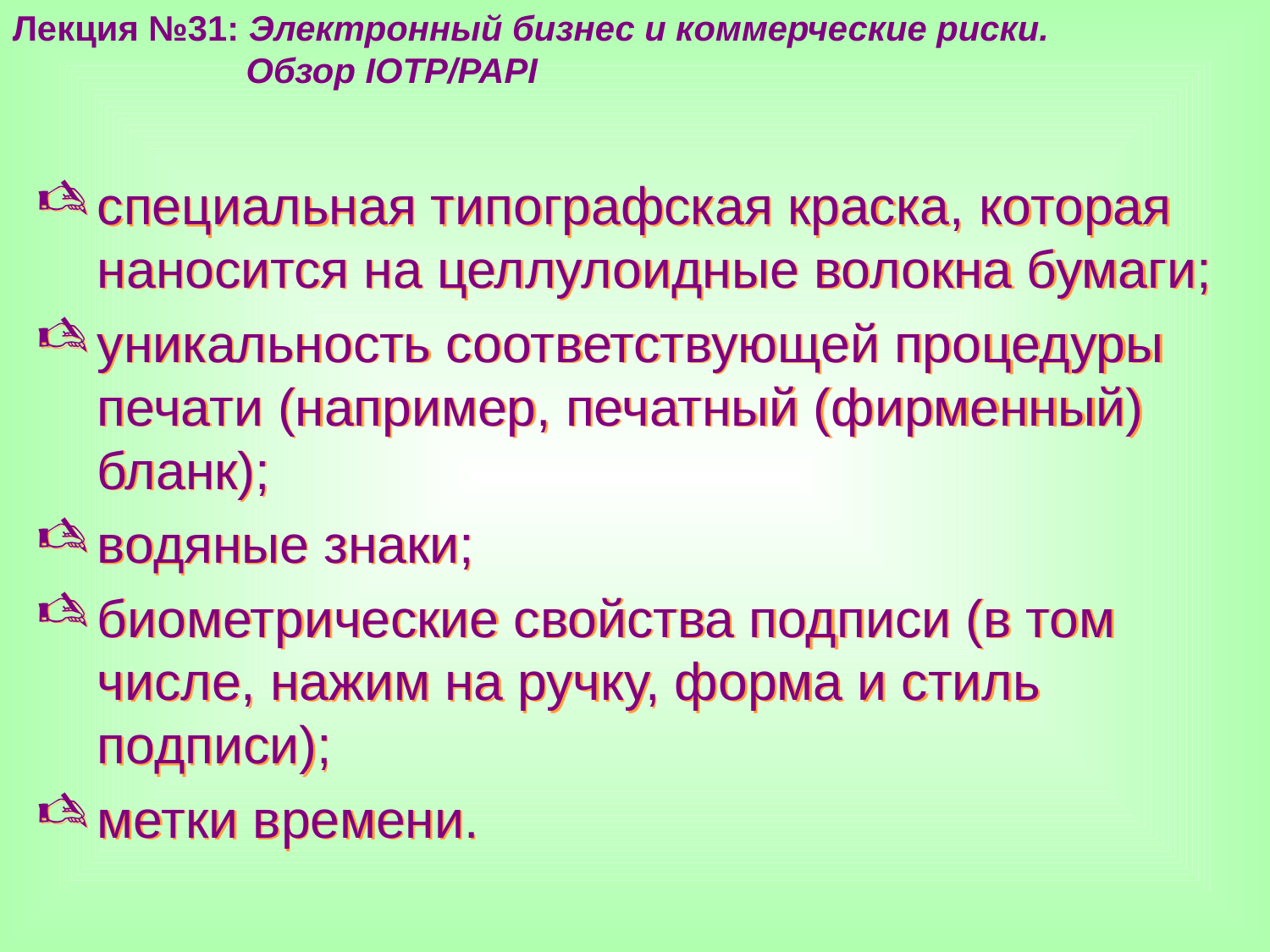

Лекция №31: Электронный бизнес и коммерческие риски.
                        Обзор IOTP/PAPI
специальная типографская краска, которая наносится на целлулоидные волокна бумаги;
уникальность соответствующей процедуры печати (например, печатный (фирменный) бланк);
водяные знаки;
биометрические свойства подписи (в том числе, нажим на ручку, форма и стиль подписи);
метки времени.